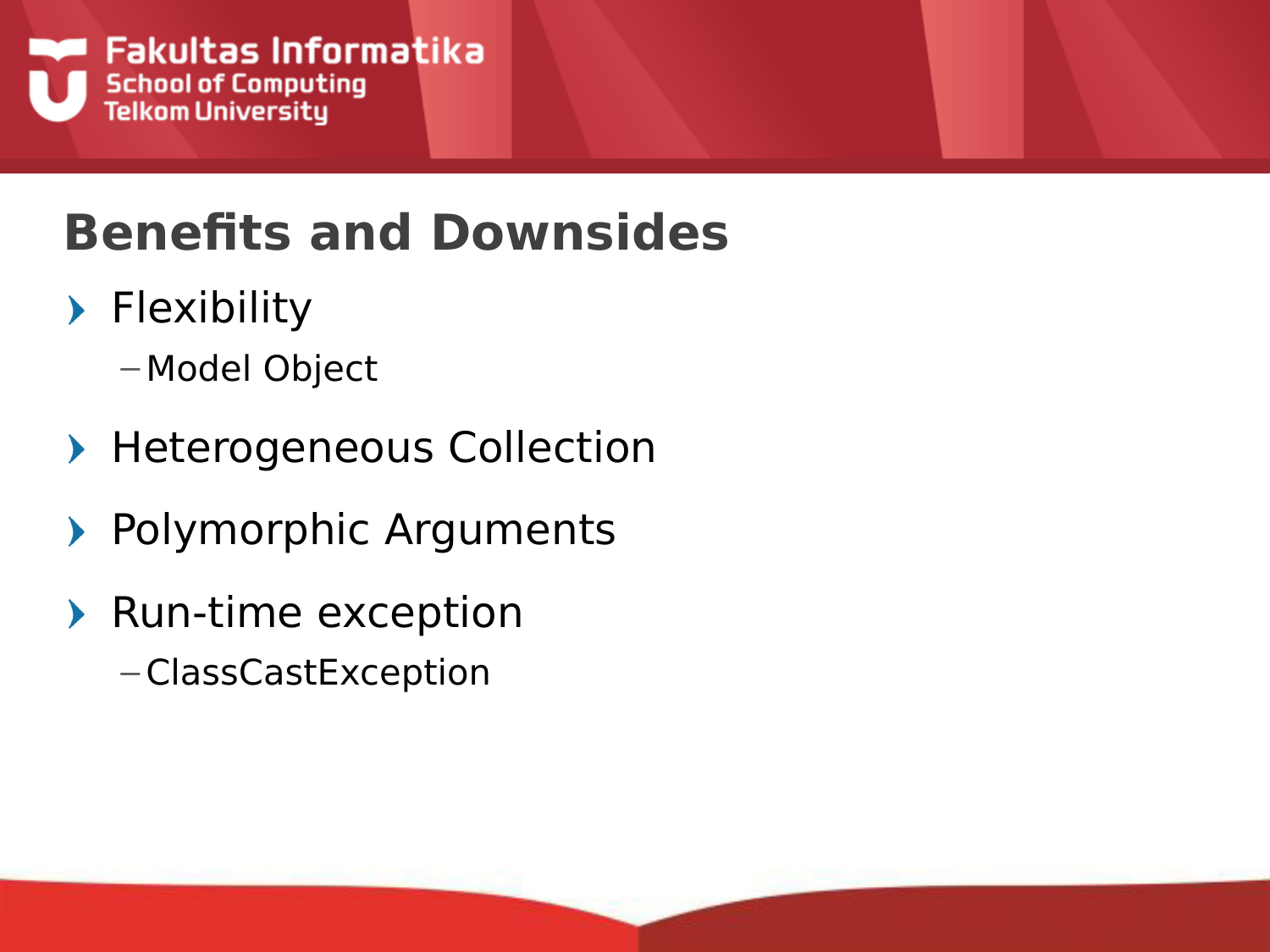

# Benefits and Downsides
Flexibility
Model Object
Heterogeneous Collection
Polymorphic Arguments
Run-time exception
ClassCastException